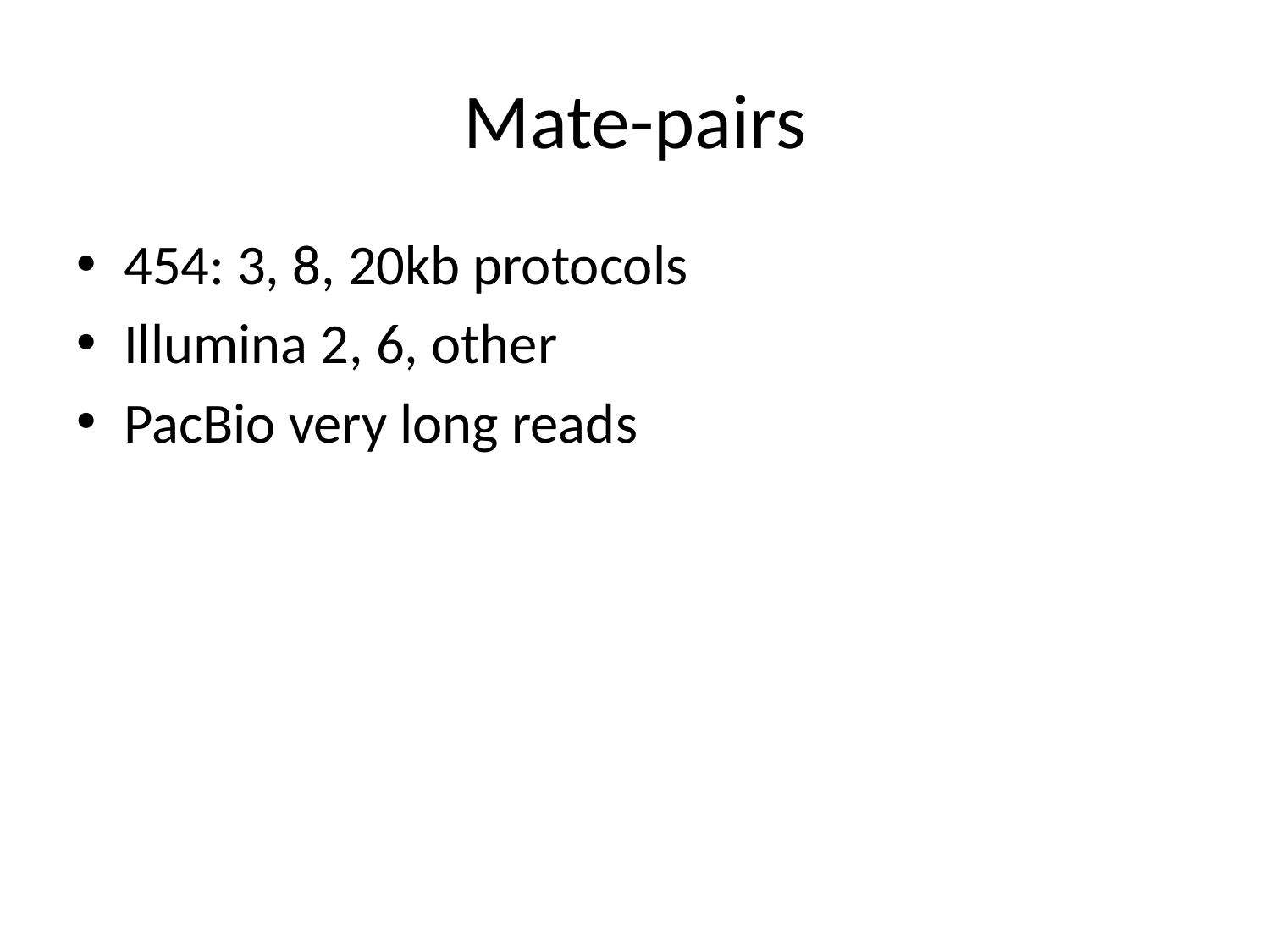

# Mate-pairs
454: 3, 8, 20kb protocols
Illumina 2, 6, other
PacBio very long reads